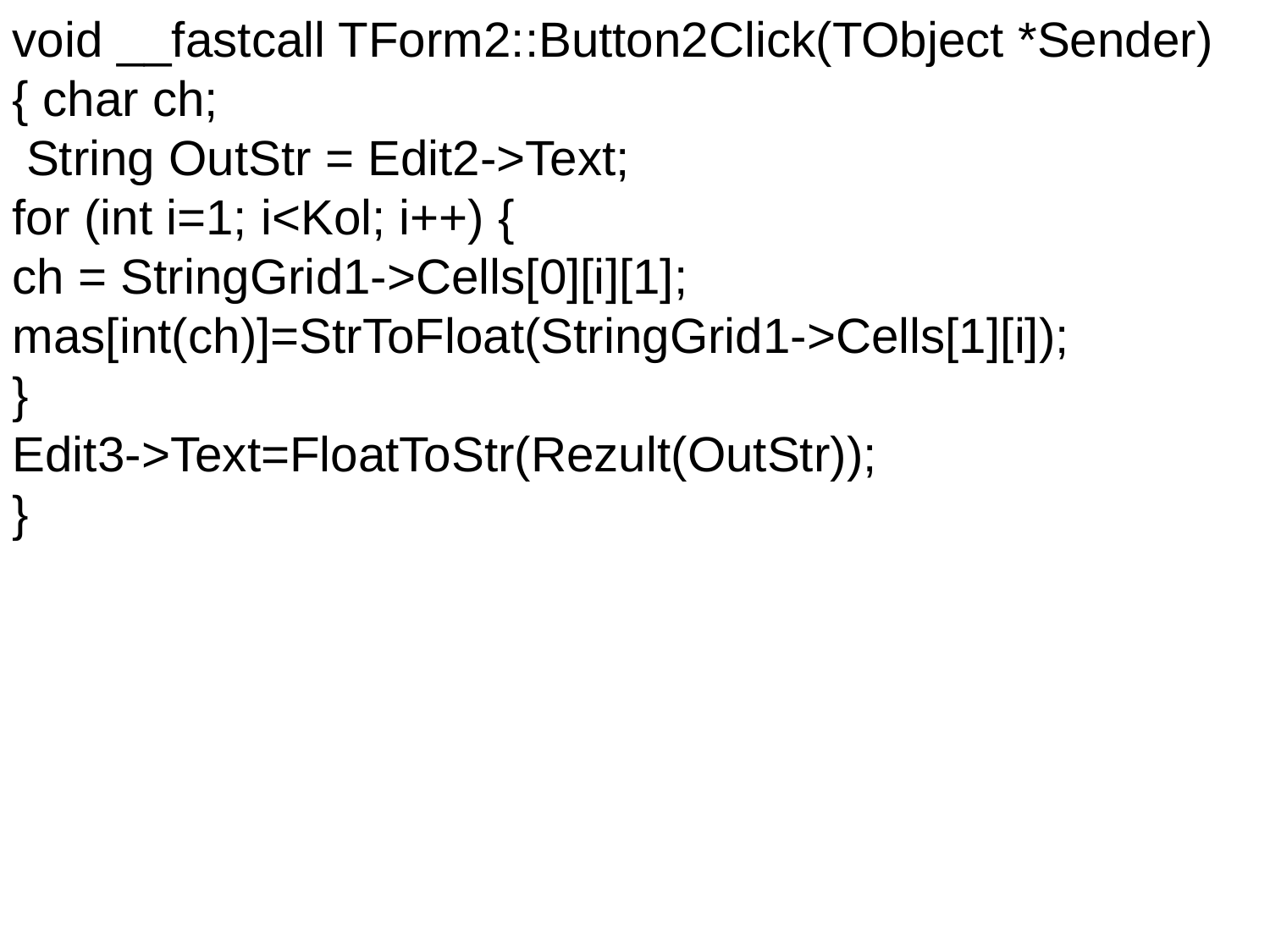

void __fastcall TForm2::Button2Click(TObject *Sender)
{ char ch;
 String OutStr = Edit2->Text;
for (int i=1; i<Kol; i++) {
ch = StringGrid1->Cells[0][i][1];
mas[int(ch)]=StrToFloat(StringGrid1->Cells[1][i]);
}
Edit3->Text=FloatToStr(Rezult(OutStr));
}